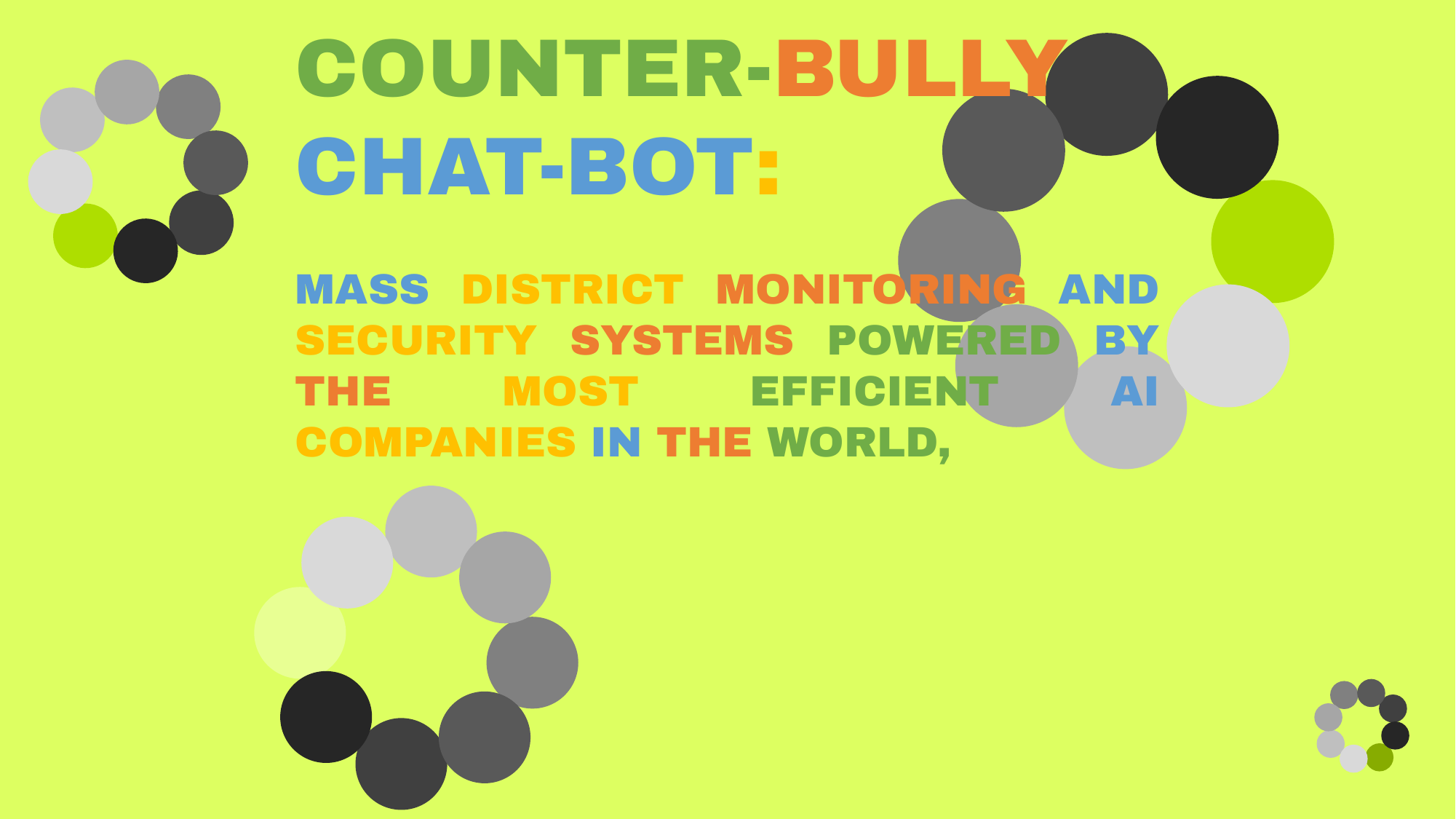

COUNTER-BULLY CHAT-BOT:

MASS DISTRICT MONITORING AND SECURITY SYSTEMS POWERED BY THE MOST EFFICIENT AI COMPANIES IN THE WORLD,